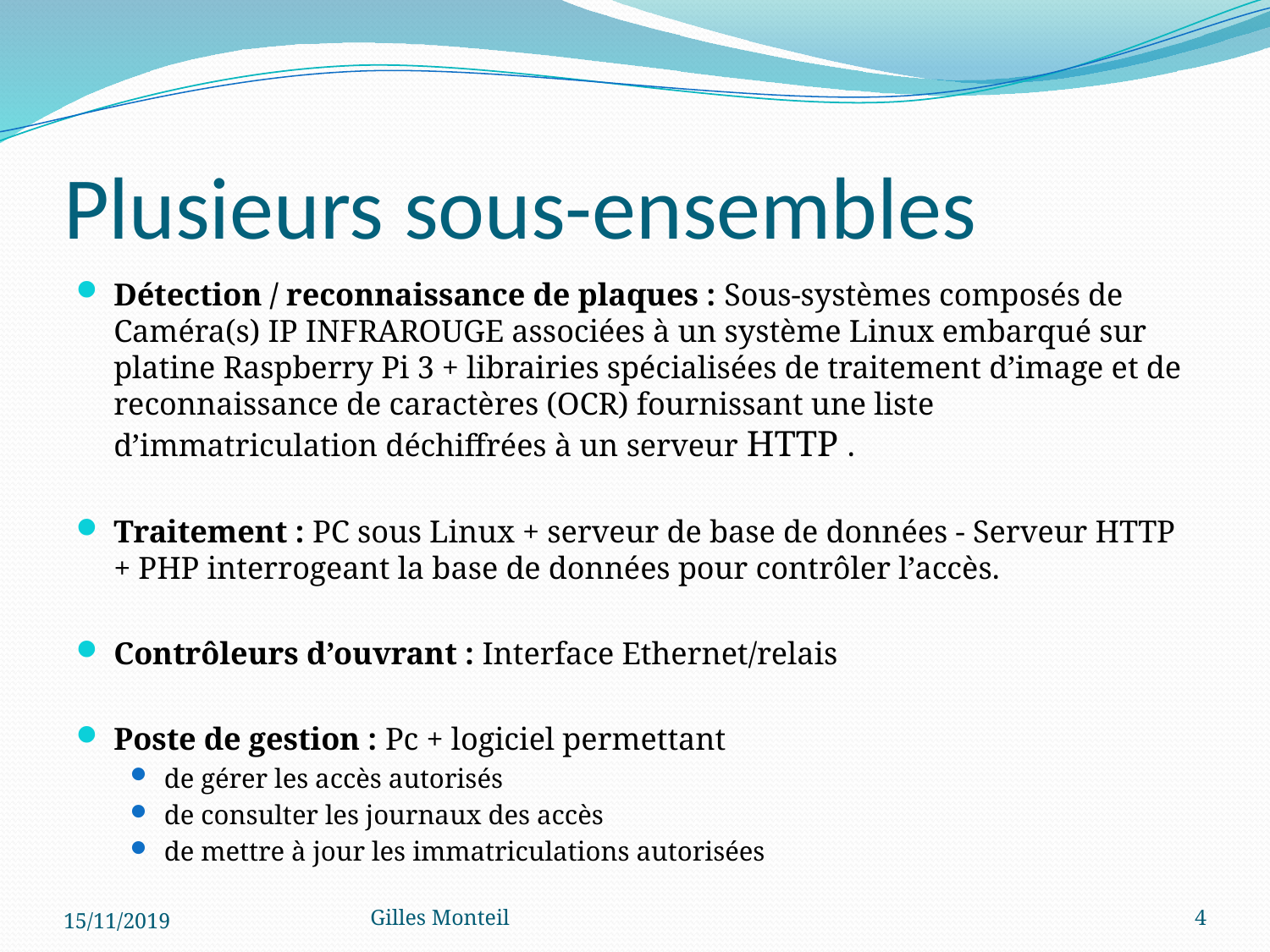

# Plusieurs sous-ensembles
Détection / reconnaissance de plaques : Sous-systèmes composés de Caméra(s) IP INFRAROUGE associées à un système Linux embarqué sur platine Raspberry Pi 3 + librairies spécialisées de traitement d’image et de reconnaissance de caractères (OCR) fournissant une liste d’immatriculation déchiffrées à un serveur HTTP .

Traitement : PC sous Linux + serveur de base de données - Serveur HTTP + PHP interrogeant la base de données pour contrôler l’accès.

Contrôleurs d’ouvrant : Interface Ethernet/relais

Poste de gestion : Pc + logiciel permettant
de gérer les accès autorisés
de consulter les journaux des accès
de mettre à jour les immatriculations autorisées

15/11/2019
Gilles Monteil
4